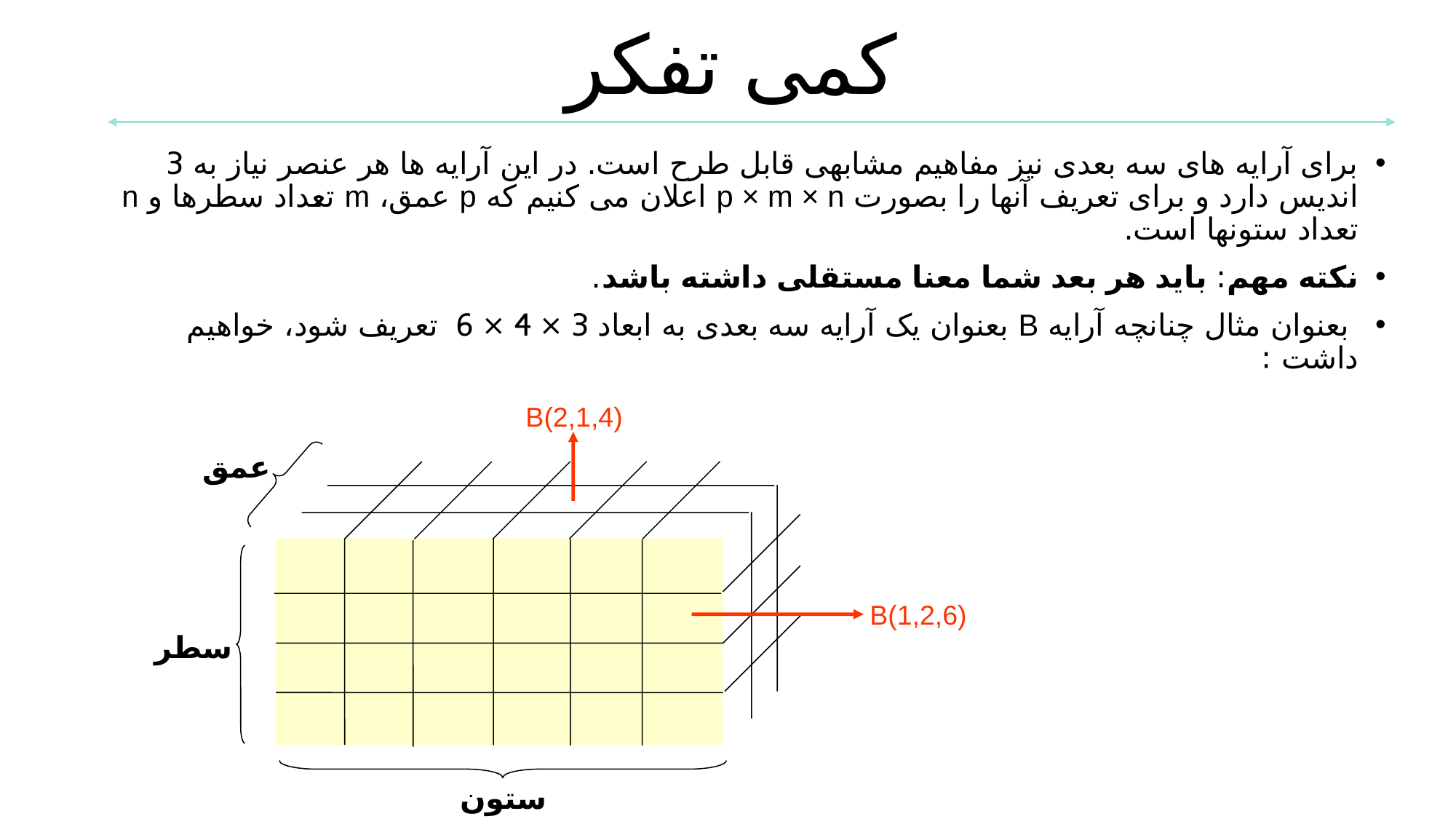

کمی تفکر
برای آرایه های سه بعدی نیز مفاهیم مشابهی قابل طرح است. در این آرایه ها هر عنصر نیاز به 3 اندیس دارد و برای تعریف آنها را بصورت p × m × n اعلان می کنیم که p عمق، m تعداد سطرها و n تعداد ستونها است.
نکته مهم: باید هر بعد شما معنا مستقلی داشته باشد.
 بعنوان مثال چنانچه آرایه B بعنوان یک آرایه سه بعدی به ابعاد 3 × 4 × 6  تعریف شود، خواهیم داشت :
B(2,1,4)

عمق

سطر
B(1,2,6)

ستون